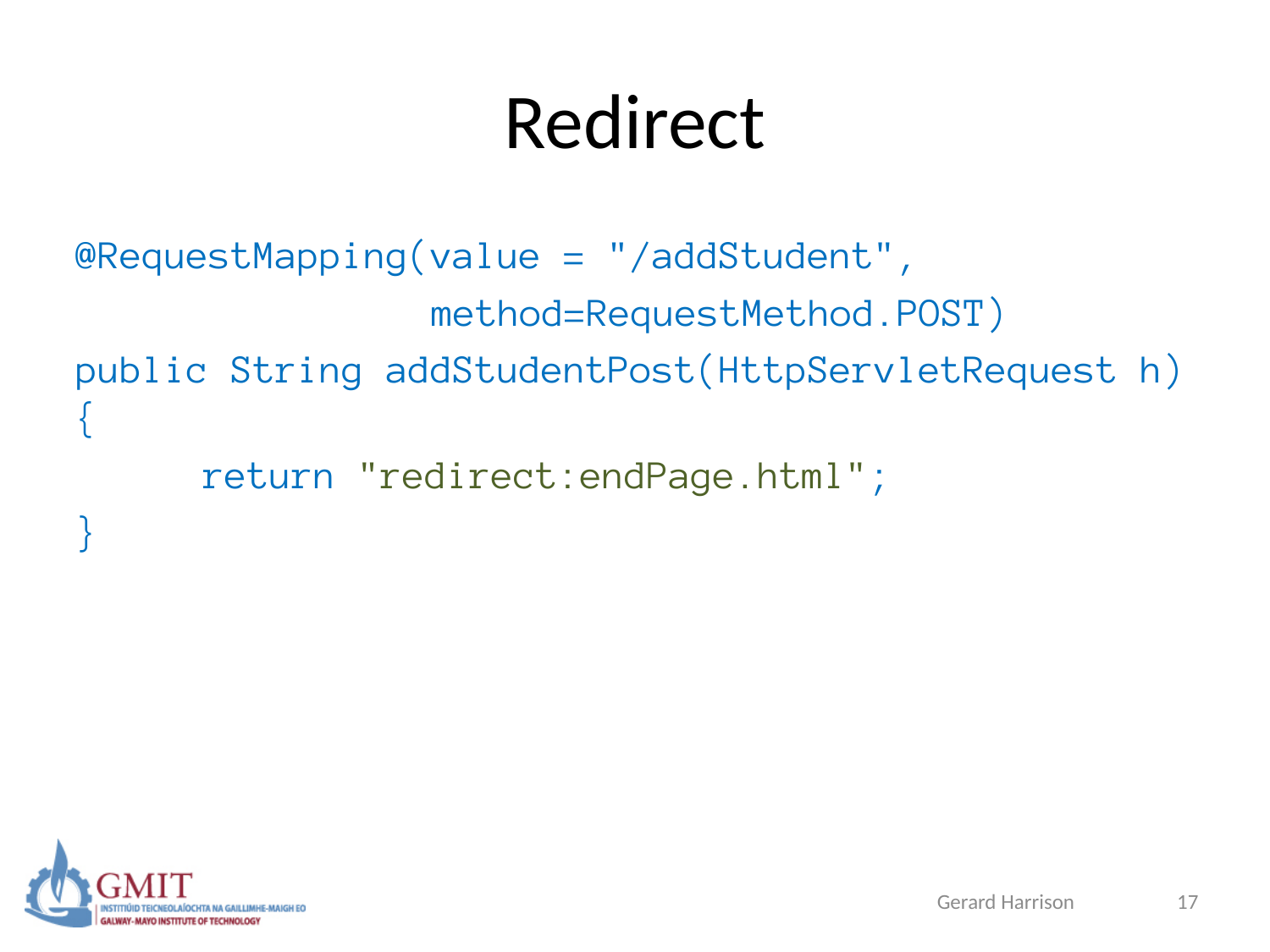

# Redirect
@RequestMapping(value = "/addStudent",
                method=RequestMethod.POST)
public String addStudentPost(HttpServletRequest h) {
	return "redirect:endPage.html";
}
Gerard Harrison
17